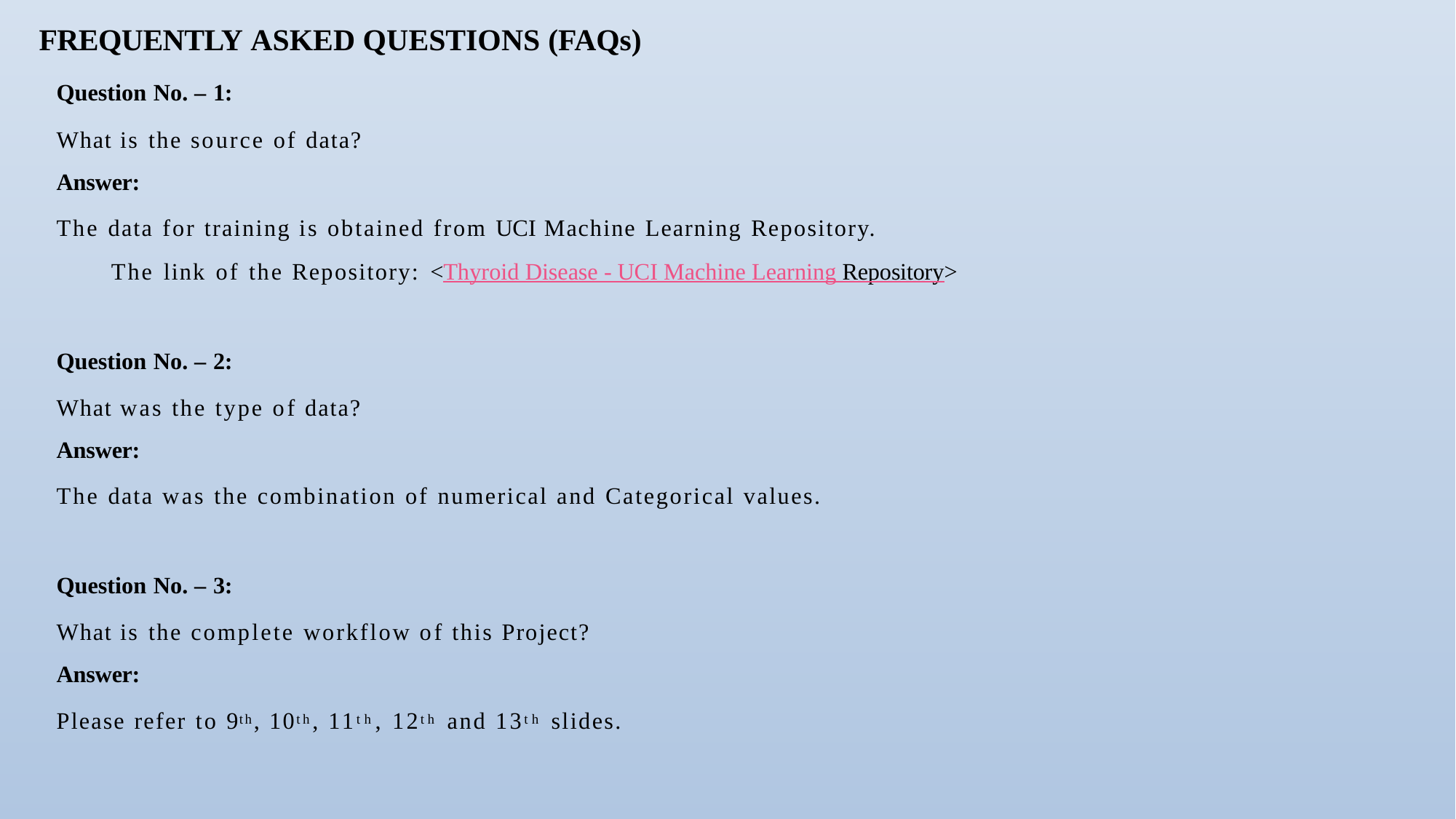

# FREQUENTLY ASKED QUESTIONS (FAQs)
Question No. – 1:
What is the source of data?
Answer:
The data for training is obtained from UCI Machine Learning Repository.
The link of the Repository: <Thyroid Disease - UCI Machine Learning Repository>

Question No. – 2:
What was the type of data?
Answer:
The data was the combination of numerical and Categorical values.

Question No. – 3:
What is the complete workflow of this Project?
Answer:
Please refer to 9th, 10th, 11th, 12th and 13th slides.